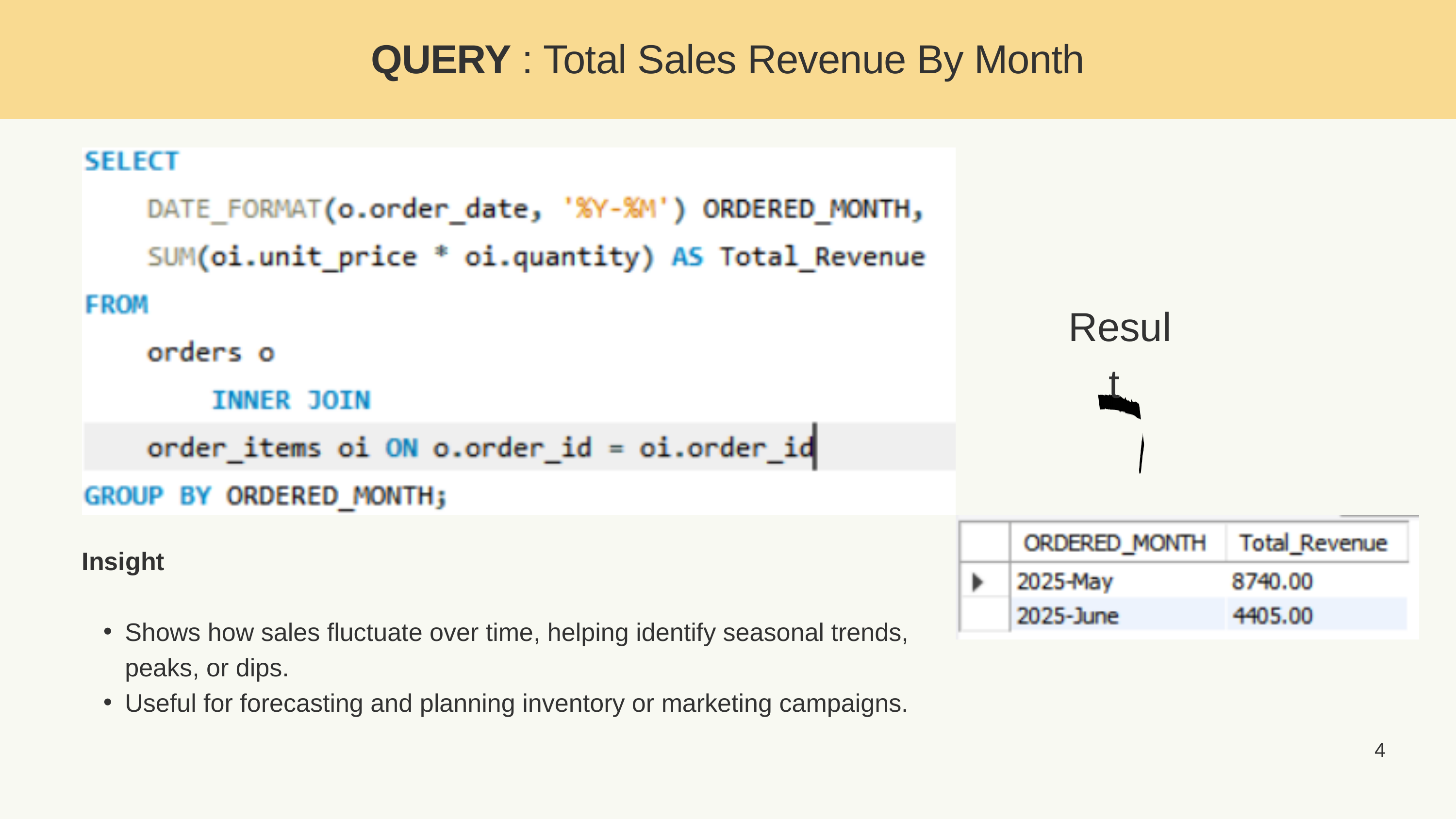

QUERY : Total Sales Revenue By Month

Result

Insight

Shows how sales fluctuate over time, helping identify seasonal trends, peaks, or dips.
Useful for forecasting and planning inventory or marketing campaigns.

4